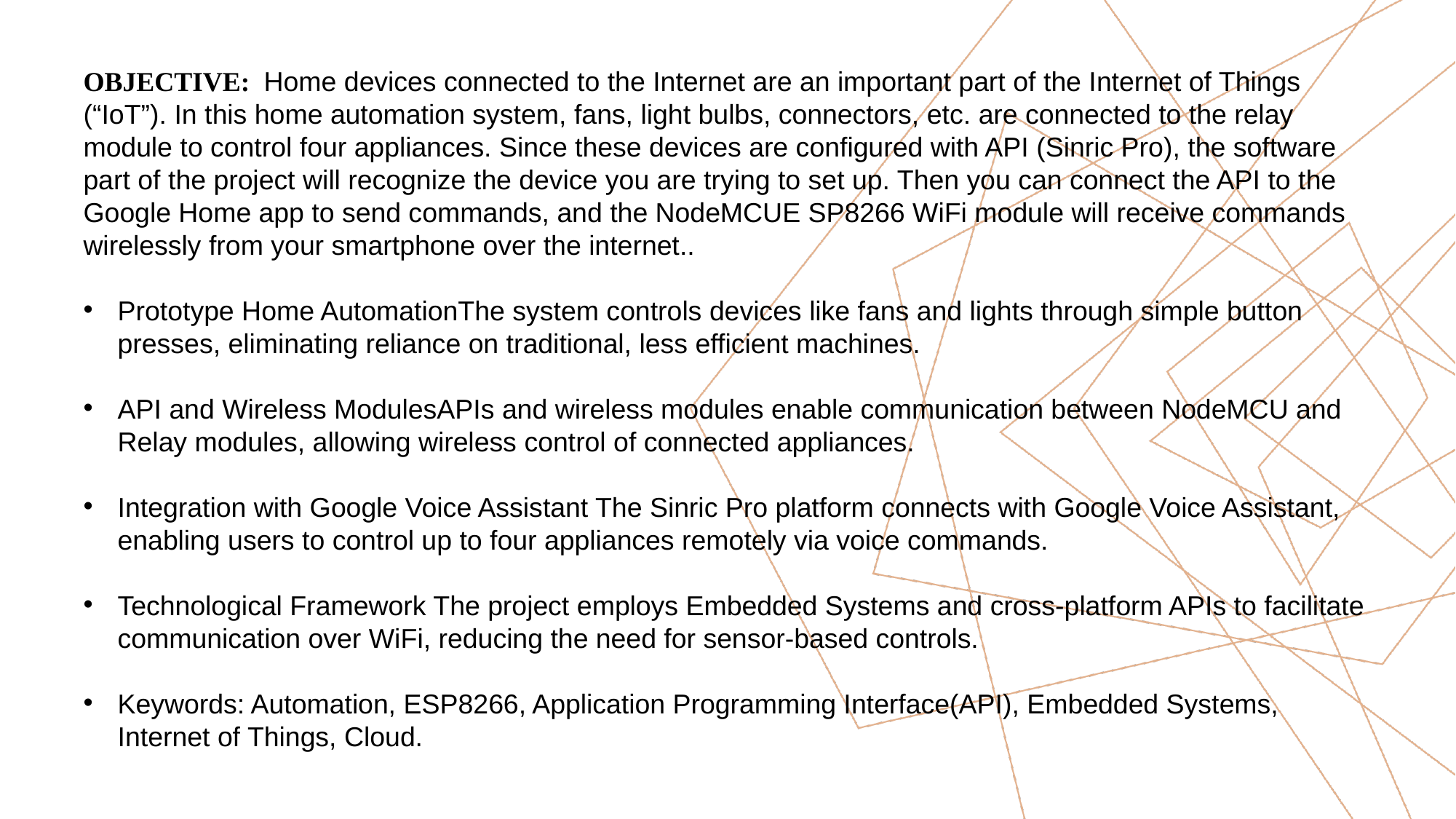

OBJECTIVE:  Home devices connected to the Internet are an important part of the Internet of Things (“IoT”). In this home automation system, fans, light bulbs, connectors, etc. are connected to the relay module to control four appliances. Since these devices are configured with API (Sinric Pro), the software part of the project will recognize the device you are trying to set up. Then you can connect the API to the Google Home app to send commands, and the NodeMCUE SP8266 WiFi module will receive commands wirelessly from your smartphone over the internet..

Prototype Home AutomationThe system controls devices like fans and lights through simple button presses, eliminating reliance on traditional, less efficient machines.

API and Wireless ModulesAPIs and wireless modules enable communication between NodeMCU and Relay modules, allowing wireless control of connected appliances.

Integration with Google Voice Assistant The Sinric Pro platform connects with Google Voice Assistant, enabling users to control up to four appliances remotely via voice commands.

Technological Framework The project employs Embedded Systems and cross-platform APIs to facilitate communication over WiFi, reducing the need for sensor-based controls.

Keywords: Automation, ESP8266, Application Programming Interface(API), Embedded Systems, Internet of Things, Cloud.